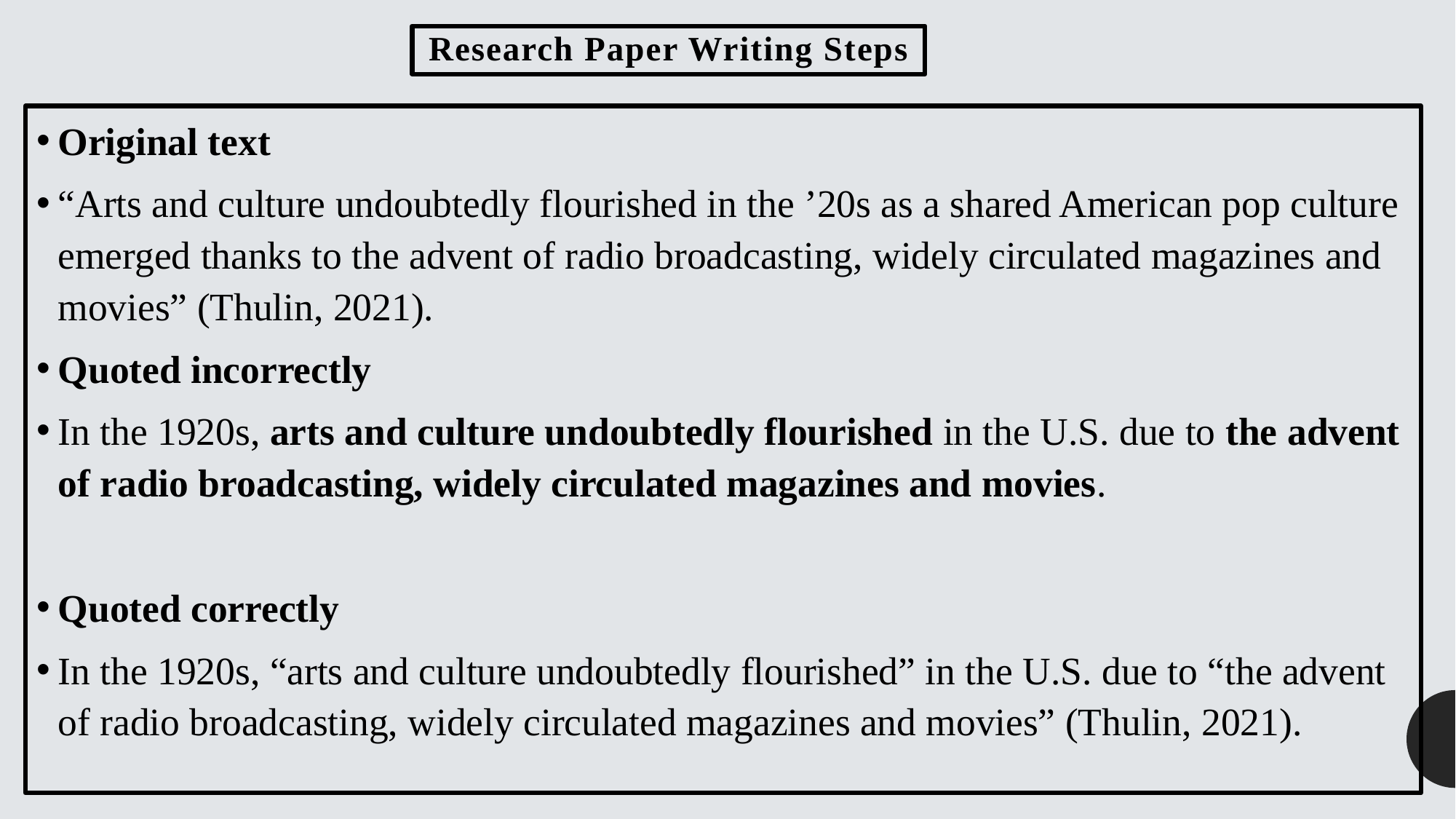

# Research Paper Writing Steps
Original text
“Arts and culture undoubtedly flourished in the ’20s as a shared American pop culture emerged thanks to the advent of radio broadcasting, widely circulated magazines and movies” (Thulin, 2021).
Quoted incorrectly
In the 1920s, arts and culture undoubtedly flourished in the U.S. due to the advent of radio broadcasting, widely circulated magazines and movies.

Quoted correctly
In the 1920s, “arts and culture undoubtedly flourished” in the U.S. due to “the advent of radio broadcasting, widely circulated magazines and movies” (Thulin, 2021).